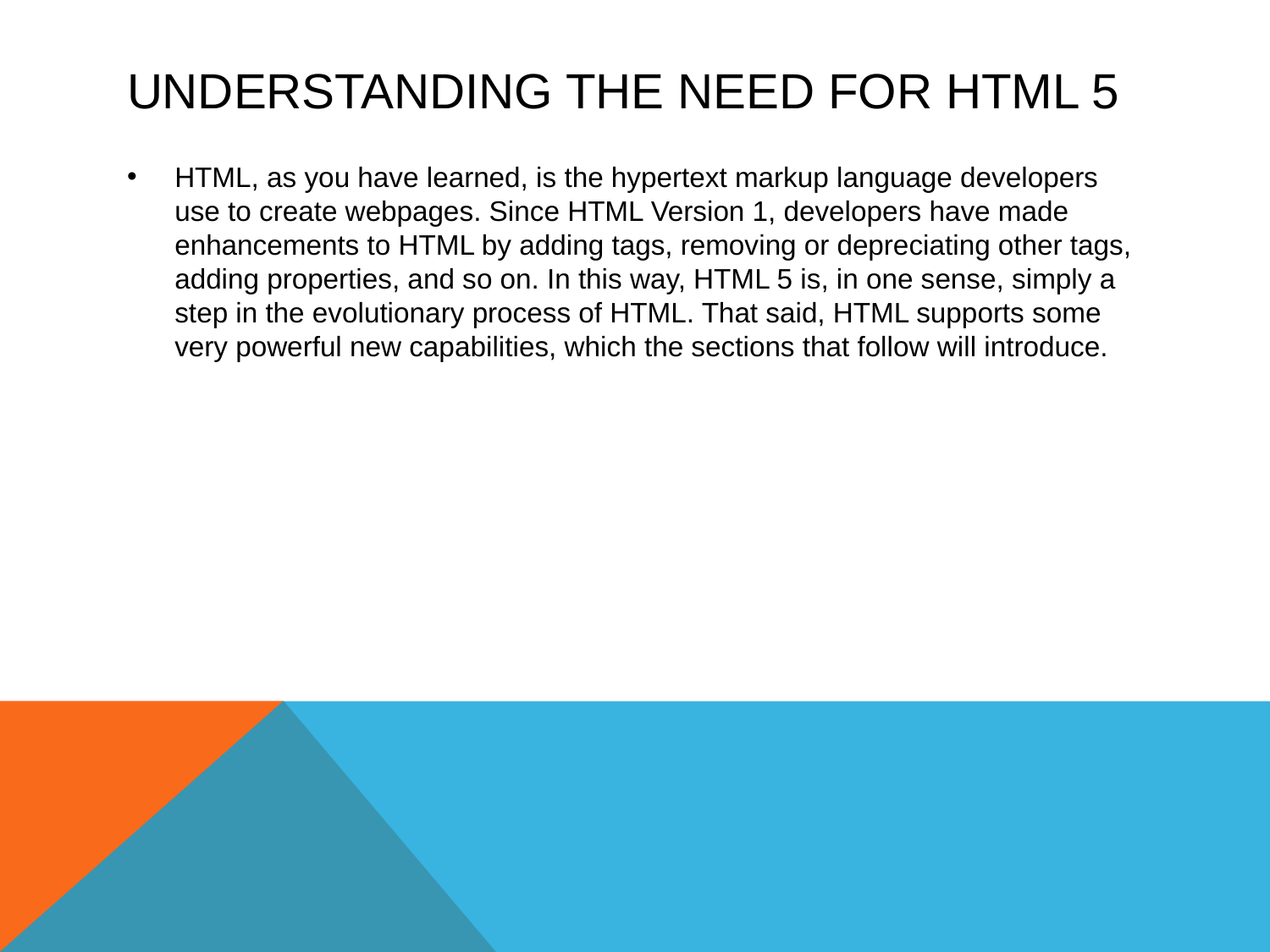

# Understanding the Need for HTML 5
HTML, as you have learned, is the hypertext markup language developers use to create webpages. Since HTML Version 1, developers have made enhancements to HTML by adding tags, removing or depreciating other tags, adding properties, and so on. In this way, HTML 5 is, in one sense, simply a step in the evolutionary process of HTML. That said, HTML supports some very powerful new capabilities, which the sections that follow will introduce.